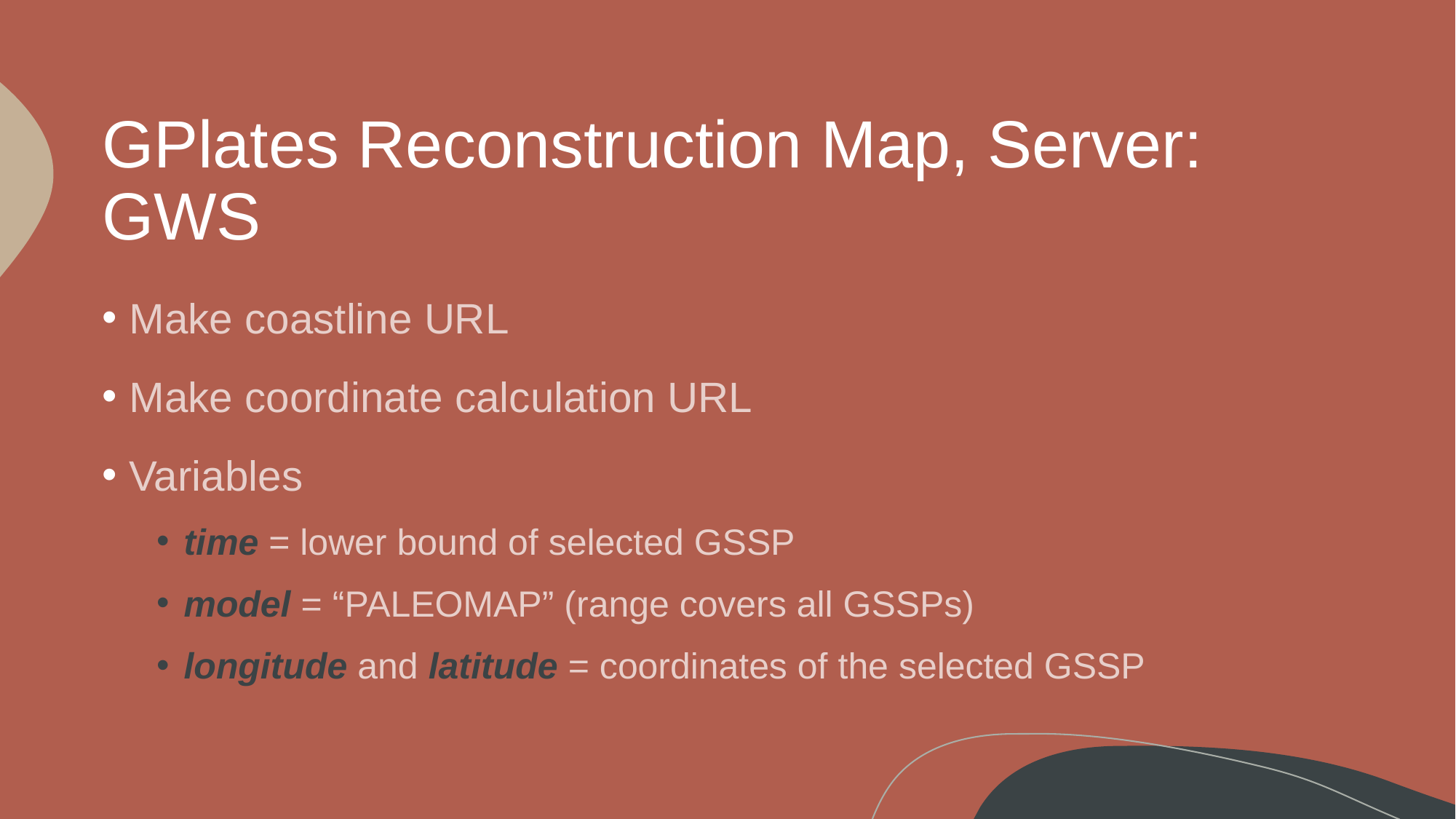

# GPlates Reconstruction Map, Server: GWS
Make coastline URL
Make coordinate calculation URL
Variables
time = lower bound of selected GSSP
model = “PALEOMAP” (range covers all GSSPs)
longitude and latitude = coordinates of the selected GSSP